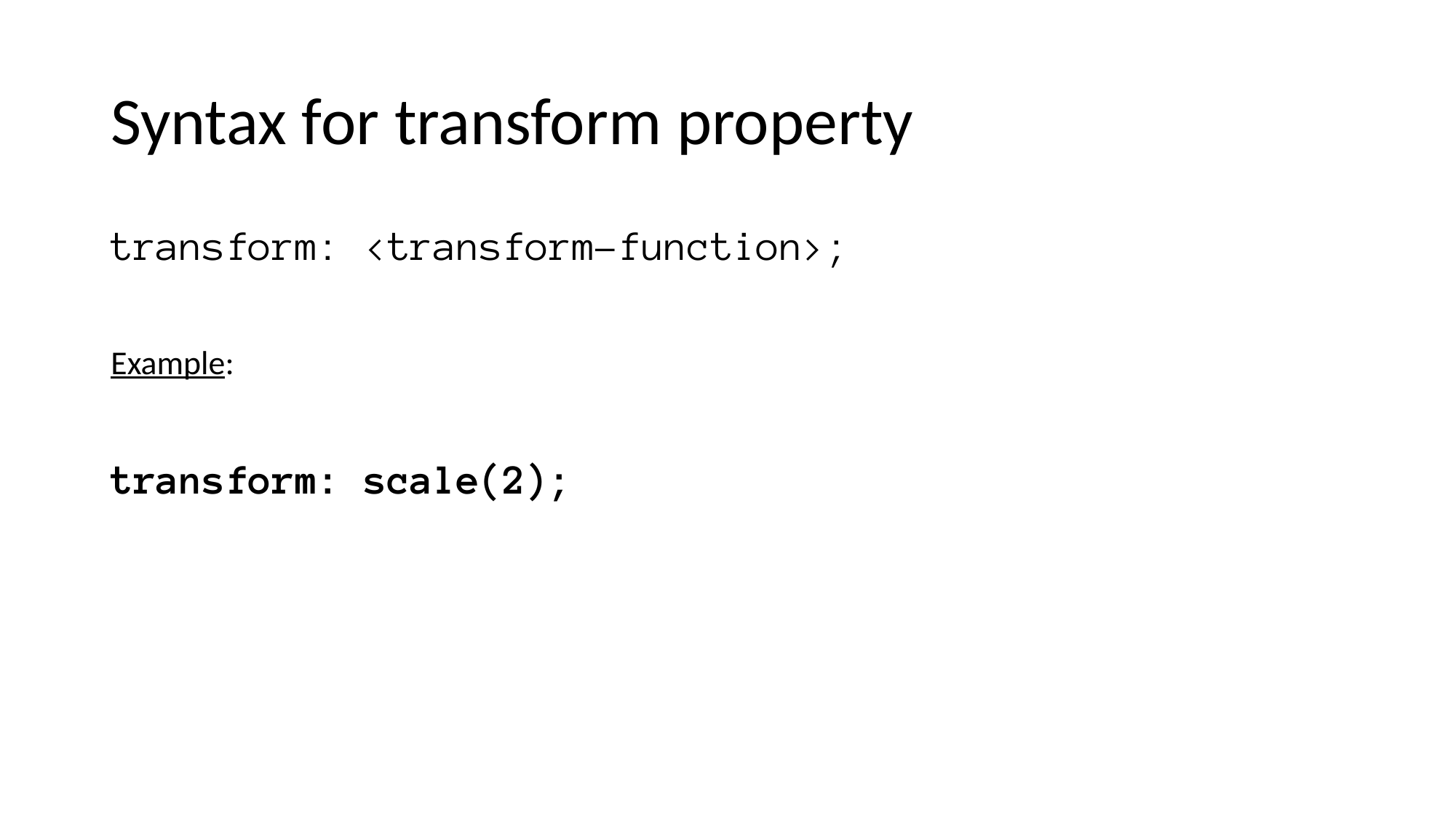

# Syntax for transform property
transform: <transform-function>;

Example:

transform: scale(2);